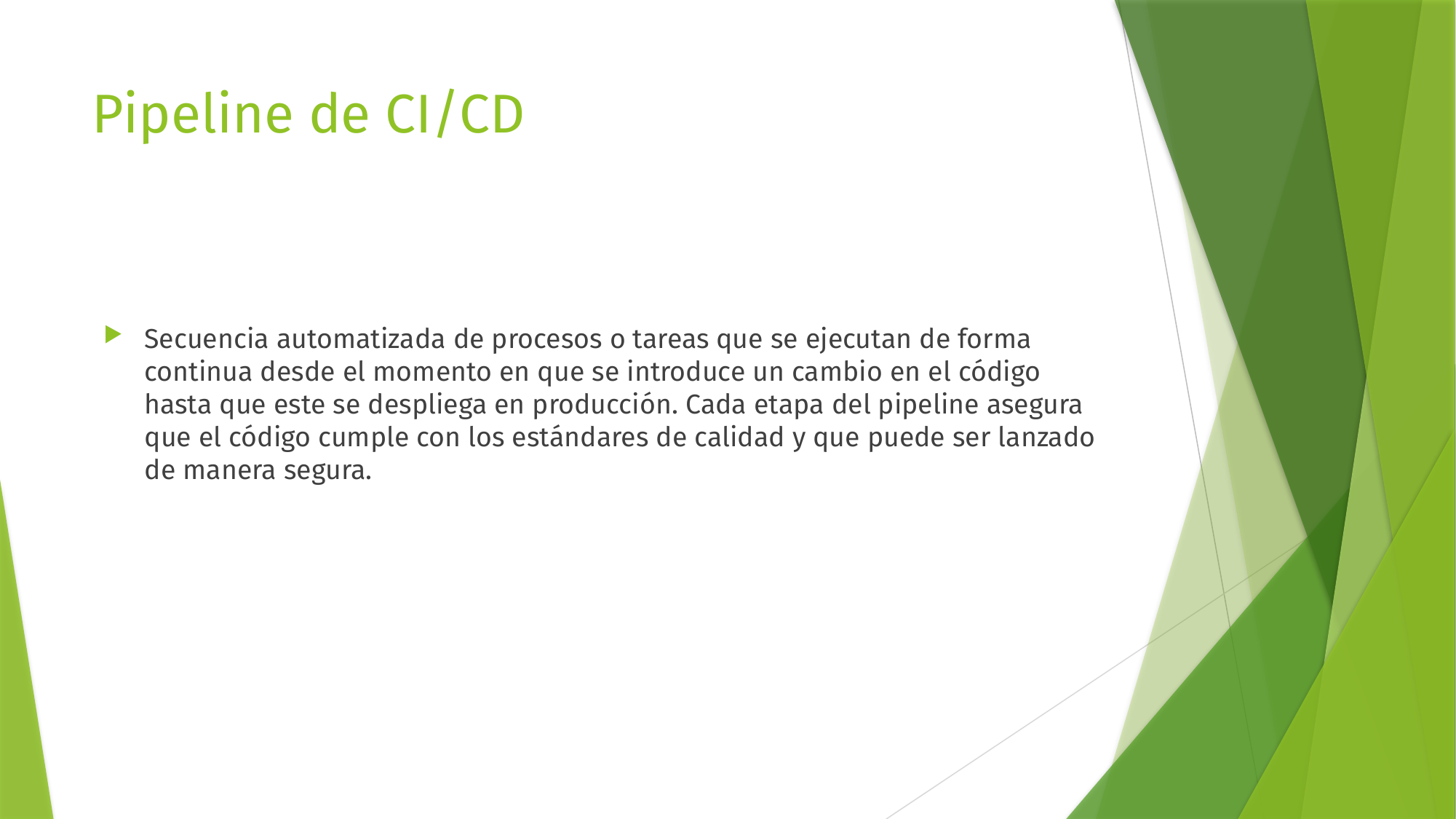

# Pipeline de CI/CD
Secuencia automatizada de procesos o tareas que se ejecutan de forma continua desde el momento en que se introduce un cambio en el código hasta que este se despliega en producción. Cada etapa del pipeline asegura que el código cumple con los estándares de calidad y que puede ser lanzado de manera segura.